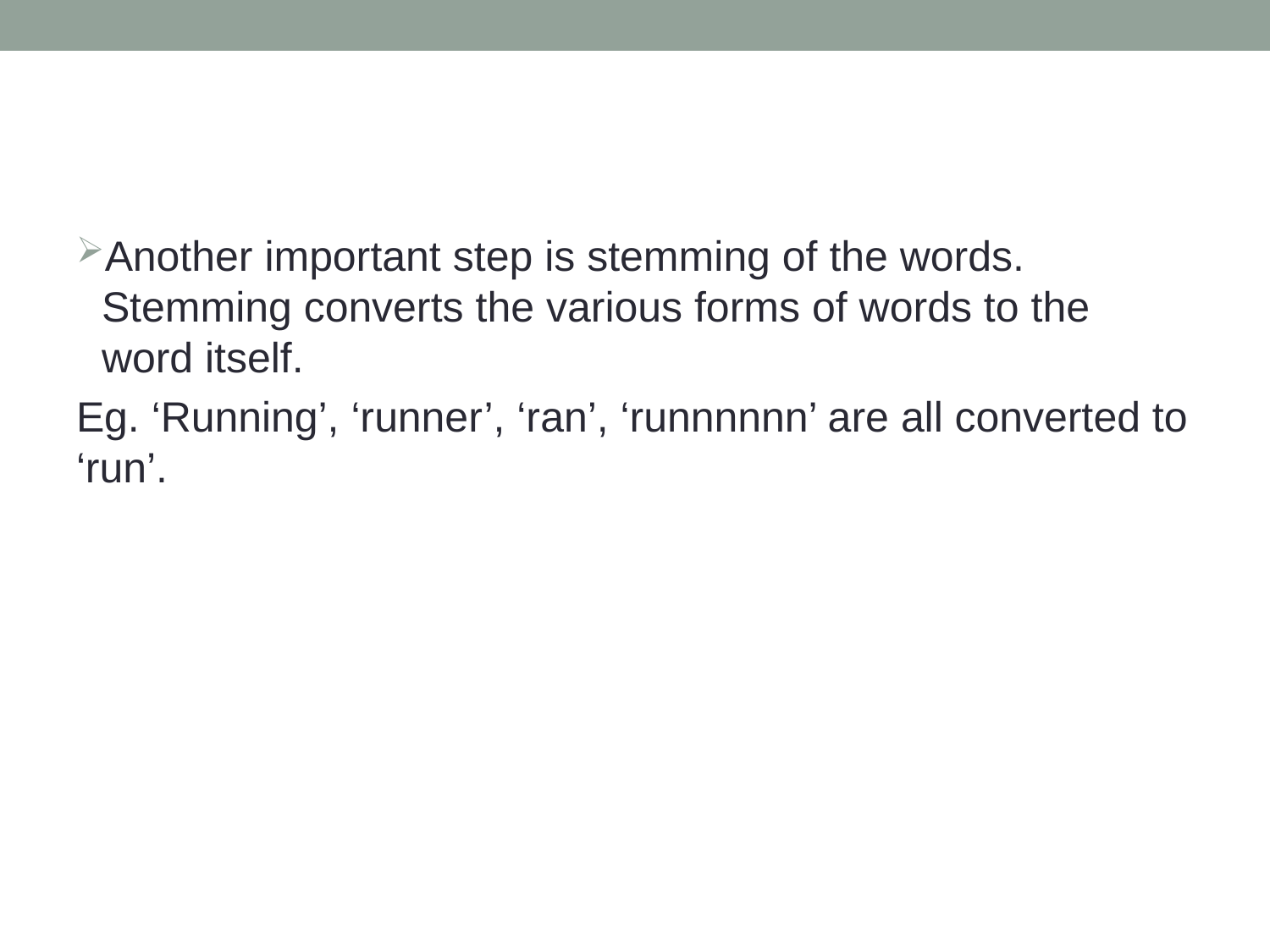

#
Another important step is stemming of the words. Stemming converts the various forms of words to the word itself.
Eg. ‘Running’, ‘runner’, ‘ran’, ‘runnnnnn’ are all converted to ‘run’.